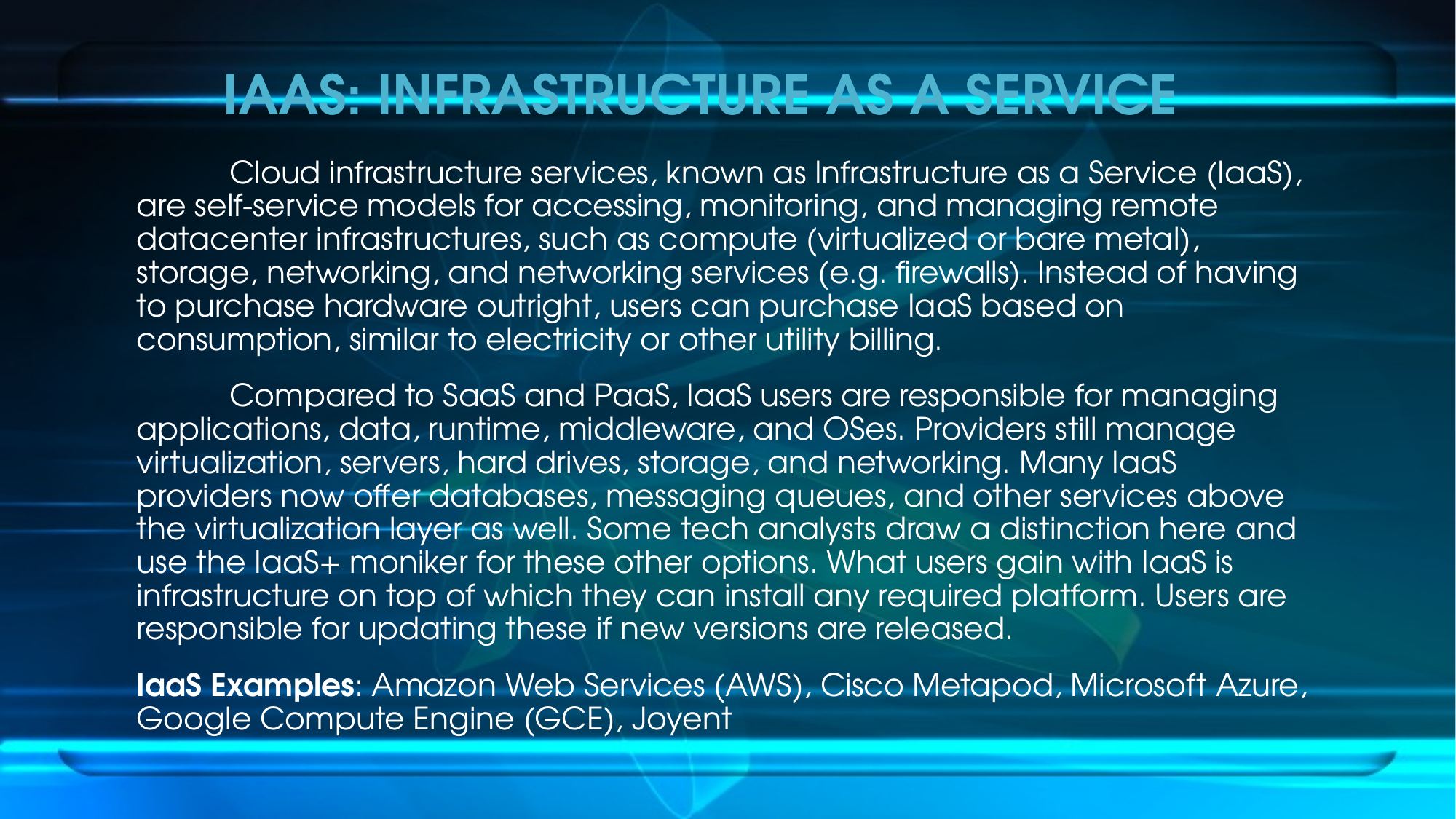

# IAAS: INFRASTRUCTURE AS A SERVICE
	Cloud infrastructure services, known as Infrastructure as a Service (IaaS), are self-service models for accessing, monitoring, and managing remote datacenter infrastructures, such as compute (virtualized or bare metal), storage, networking, and networking services (e.g. firewalls). Instead of having to purchase hardware outright, users can purchase IaaS based on consumption, similar to electricity or other utility billing.
	Compared to SaaS and PaaS, IaaS users are responsible for managing applications, data, runtime, middleware, and OSes. Providers still manage virtualization, servers, hard drives, storage, and networking. Many IaaS providers now offer databases, messaging queues, and other services above the virtualization layer as well. Some tech analysts draw a distinction here and use the IaaS+ moniker for these other options. What users gain with IaaS is infrastructure on top of which they can install any required platform. Users are responsible for updating these if new versions are released.
IaaS Examples: Amazon Web Services (AWS), Cisco Metapod, Microsoft Azure, Google Compute Engine (GCE), Joyent